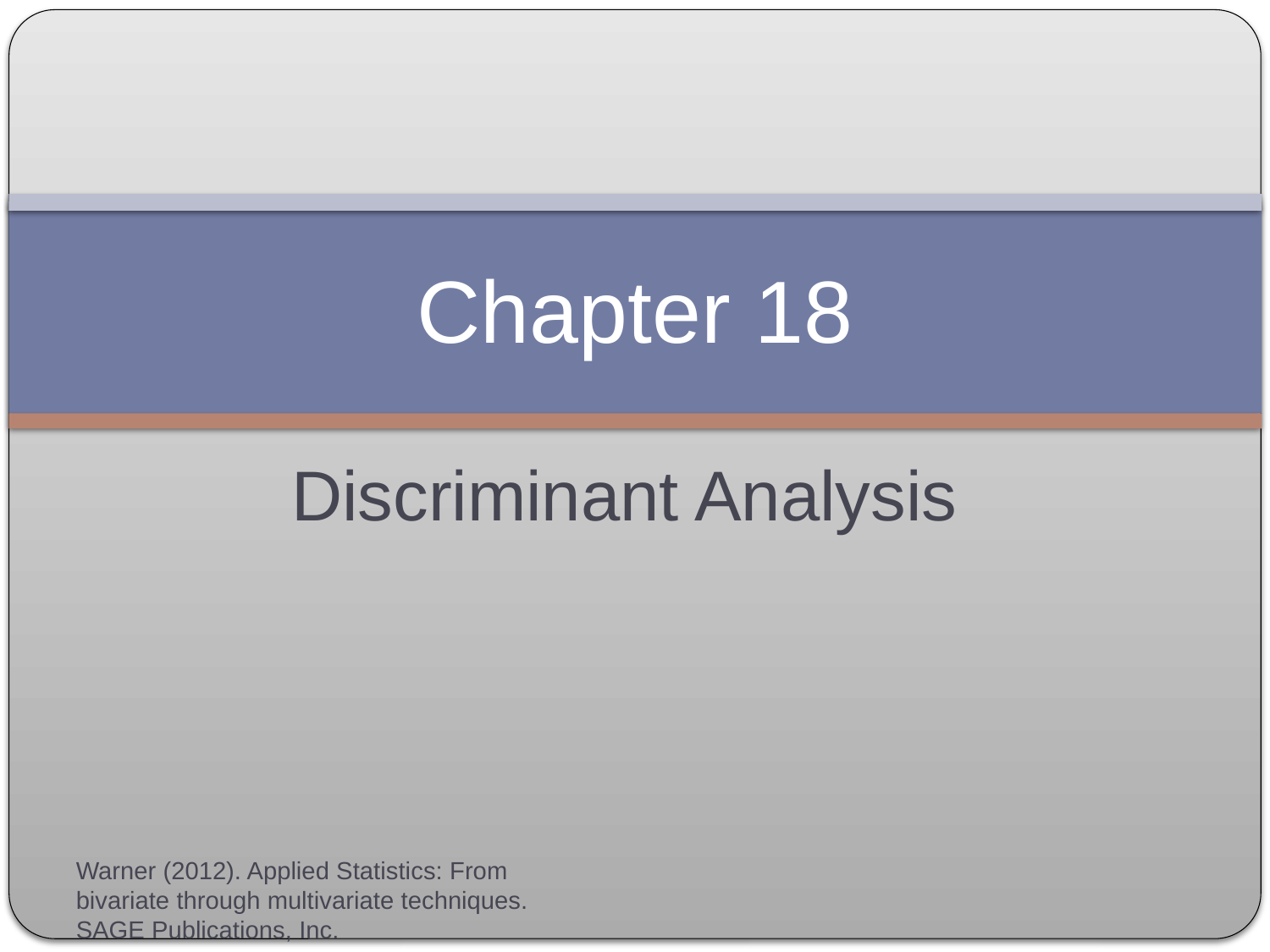

# Chapter 18
Discriminant Analysis
Warner (2012). Applied Statistics: From bivariate through multivariate techniques. SAGE Publications, Inc.